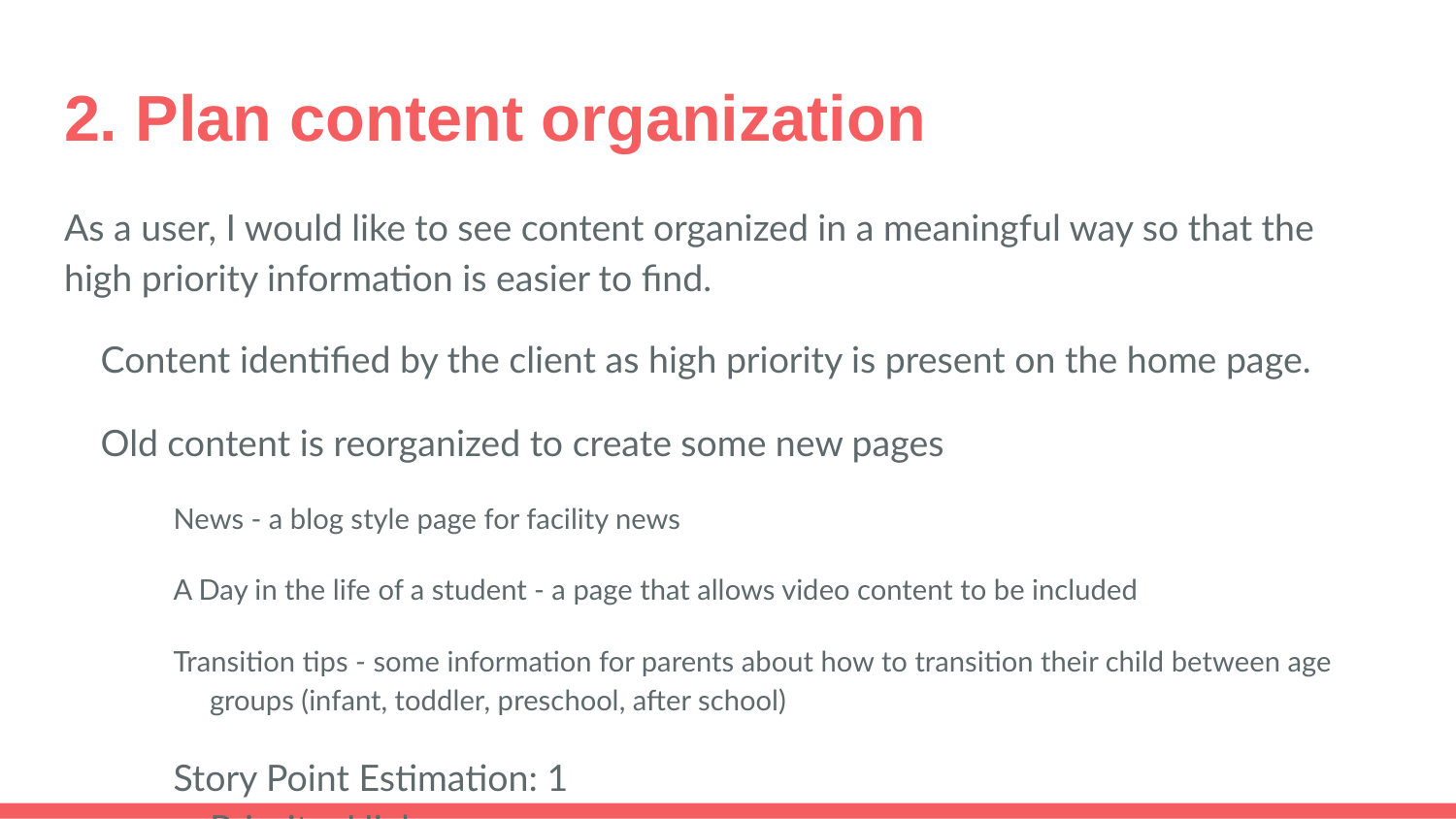

# 2. Plan content organization
As a user, I would like to see content organized in a meaningful way so that the high priority information is easier to find.
Content identified by the client as high priority is present on the home page.
Old content is reorganized to create some new pages
News - a blog style page for facility news
A Day in the life of a student - a page that allows video content to be included
Transition tips - some information for parents about how to transition their child between age groups (infant, toddler, preschool, after school)
Story Point Estimation: 1
Priority: High